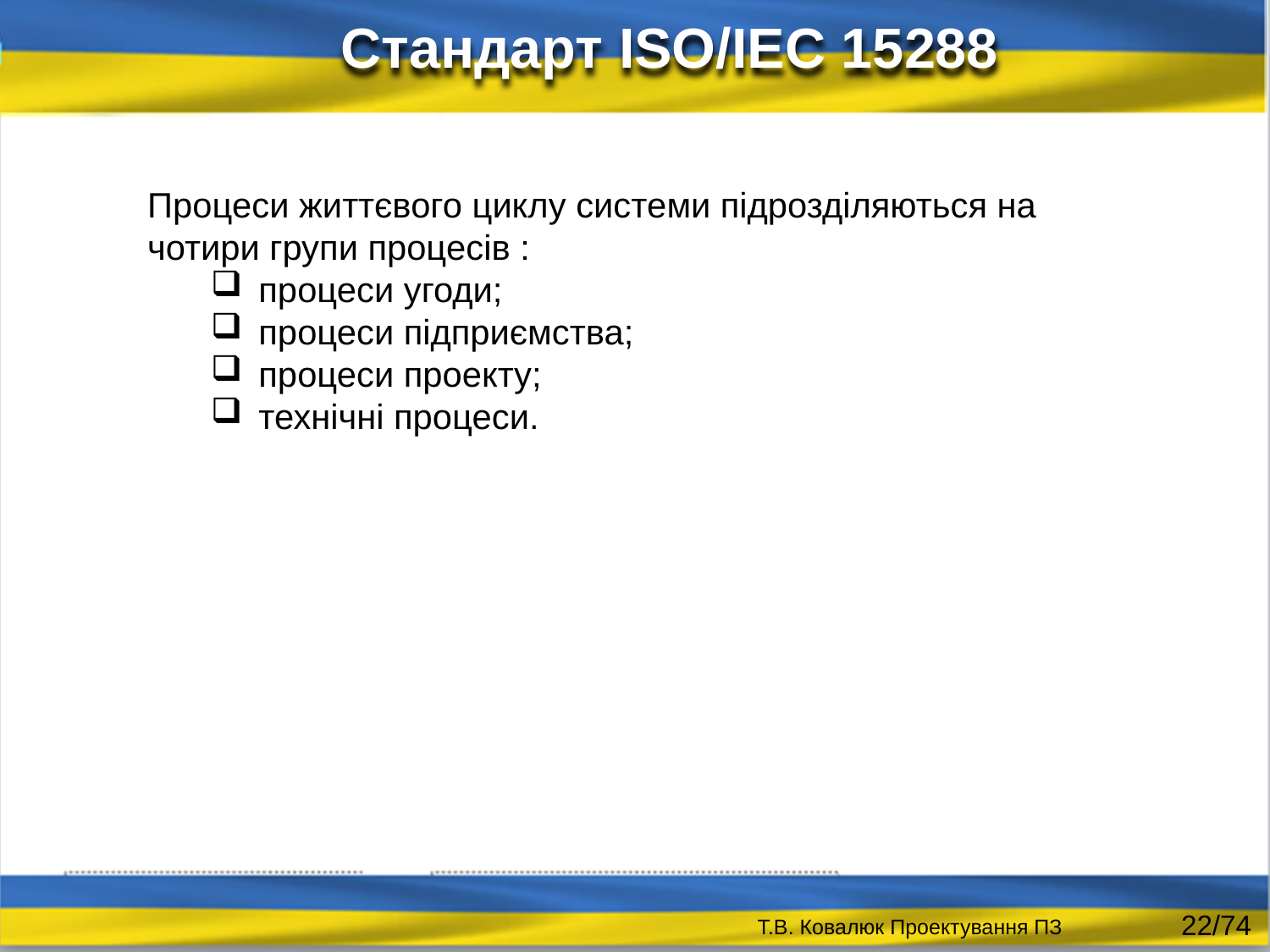

Стандарт ISO/IEC 15288
Процеси життєвого циклу системи підрозділяються на чотири групи процесів :
процеси угоди;
процеси підприємства;
процеси проекту;
технічні процеси.